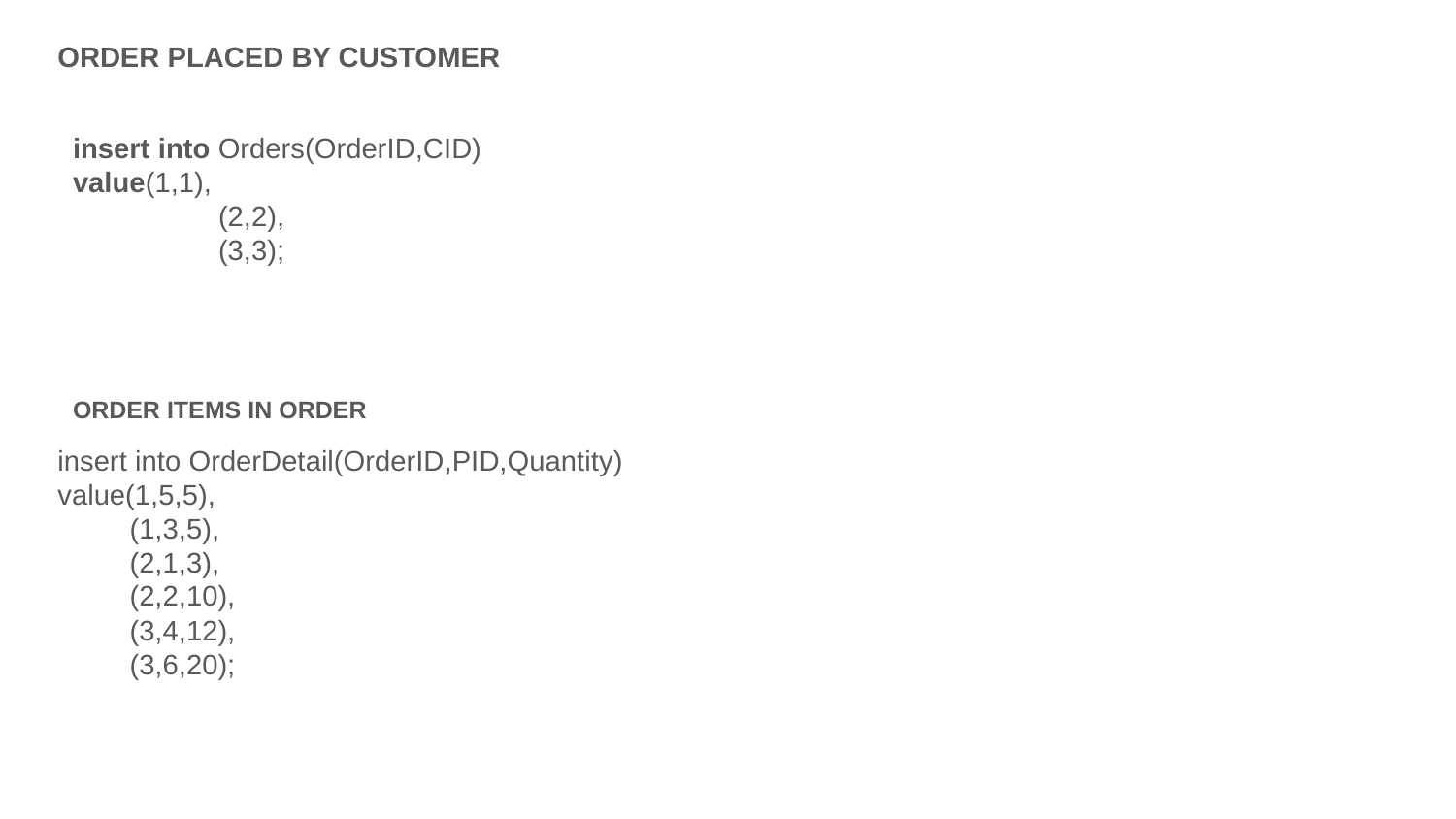

ORDER PLACED BY CUSTOMER
insert into Orders(OrderID,CID)
value(1,1),
	(2,2),
	(3,3);

ORDER ITEMS IN ORDER
insert into OrderDetail(OrderID,PID,Quantity)
value(1,5,5),
         (1,3,5),
         (2,1,3),
         (2,2,10),
         (3,4,12),
         (3,6,20);